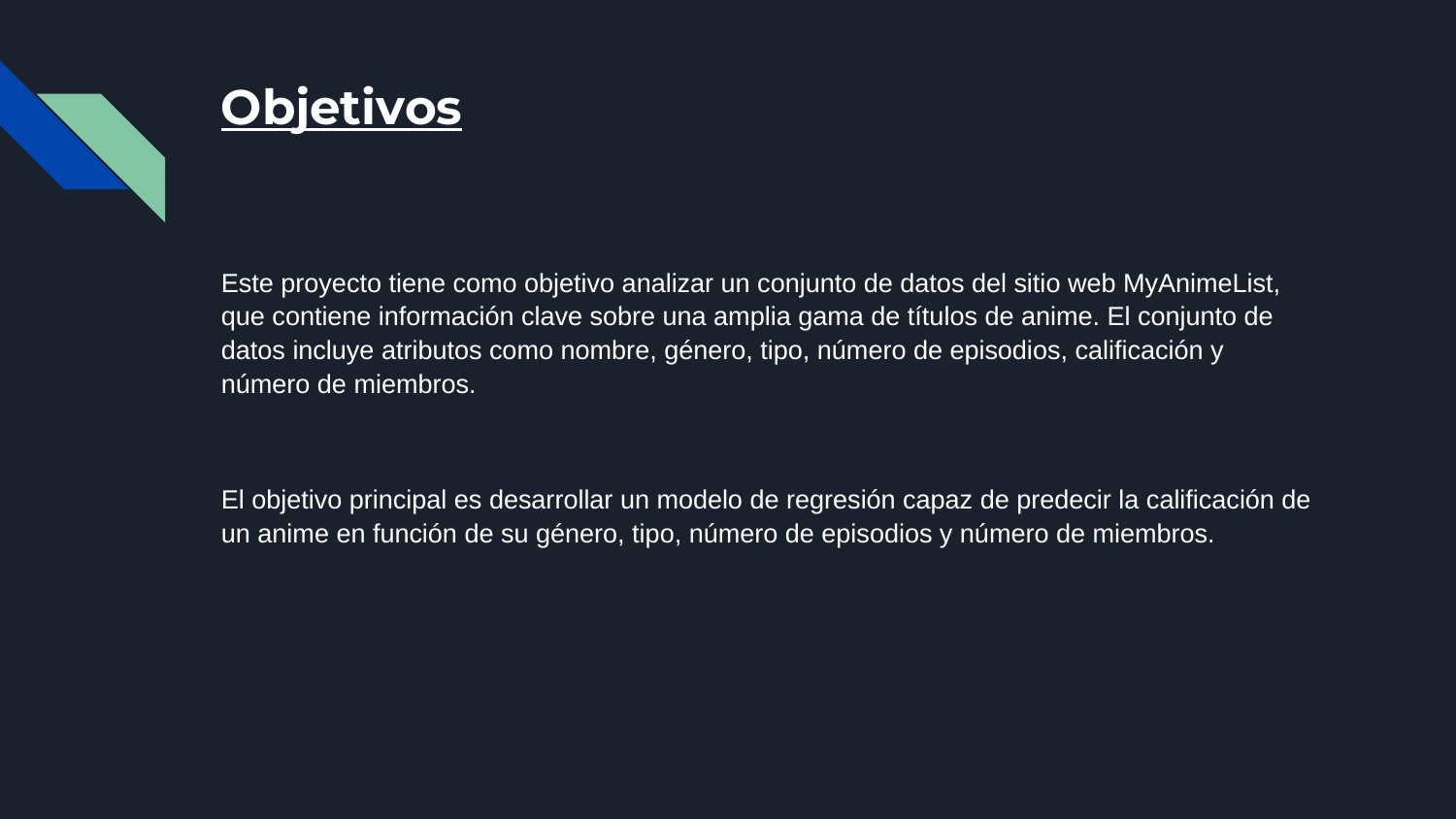

# Objetivos
Este proyecto tiene como objetivo analizar un conjunto de datos del sitio web MyAnimeList, que contiene información clave sobre una amplia gama de títulos de anime. El conjunto de datos incluye atributos como nombre, género, tipo, número de episodios, calificación y número de miembros.

El objetivo principal es desarrollar un modelo de regresión capaz de predecir la calificación de un anime en función de su género, tipo, número de episodios y número de miembros.